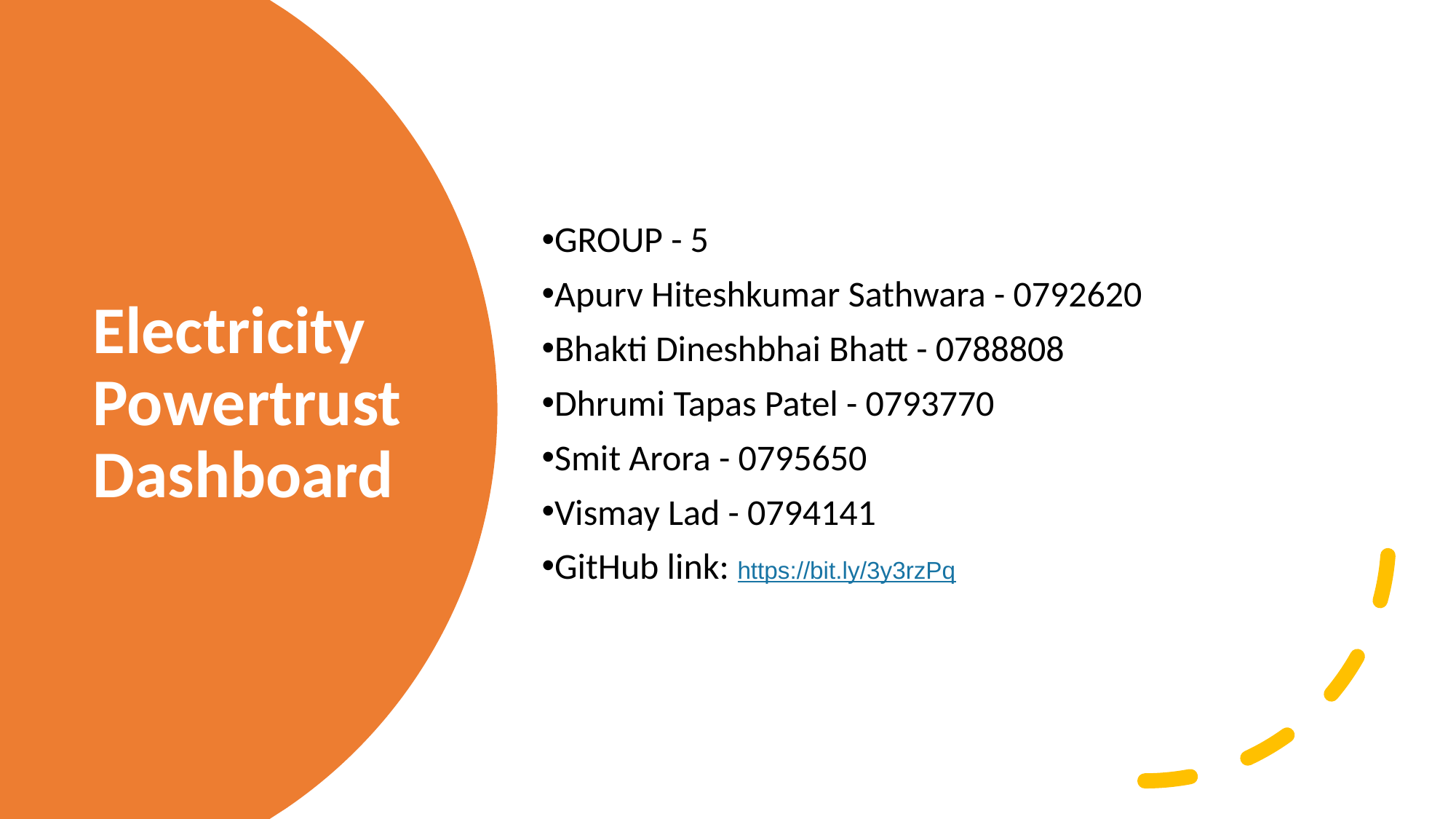

GROUP - 5
Apurv Hiteshkumar Sathwara - 0792620
Bhakti Dineshbhai Bhatt - 0788808
Dhrumi Tapas Patel - 0793770
Smit Arora - 0795650
Vismay Lad - 0794141
GitHub link: https://bit.ly/3y3rzPq
# Electricity Powertrust Dashboard